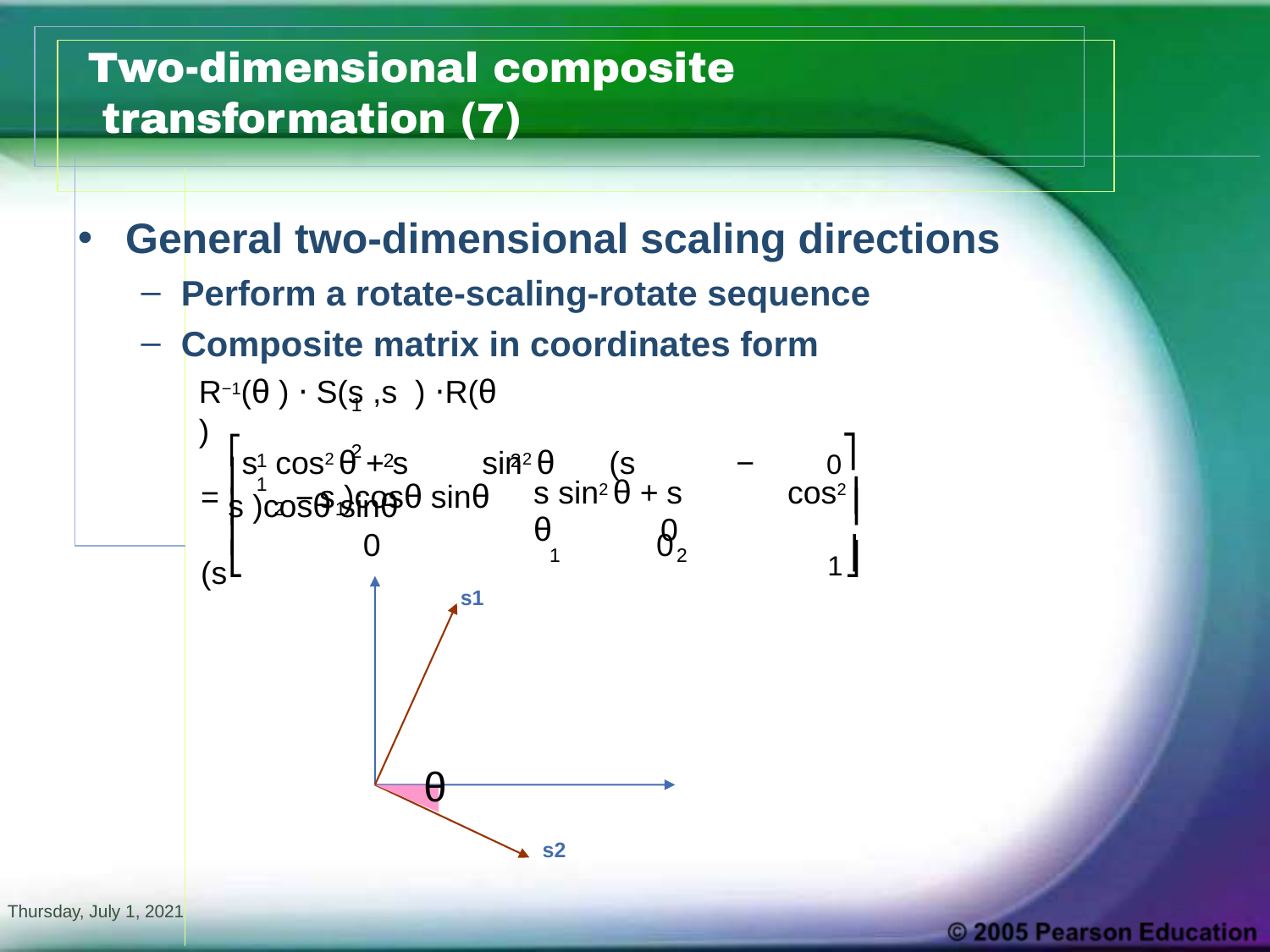

# Two-dimensional composite  transformation (7)
General two-dimensional scaling directions
Perform a rotate-scaling-rotate sequence
Composite matrix in coordinates form
R−1(θ ) ⋅ S(s ,s  ) ⋅R(θ )
1	2
0⎤
⎥
⎡s  cos2 θ + s	sin2 θ	(s	− s )cosθ sinθ
1	2	2	1
⎢
s )cosθ sinθ
s sin2 θ + s	cos2 θ	0
1	2
=	(s
⎢
⎥
2
1
⎢
1⎥
0
0
⎣
⎦

s1
θ
s2
Thursday, July 1, 2021